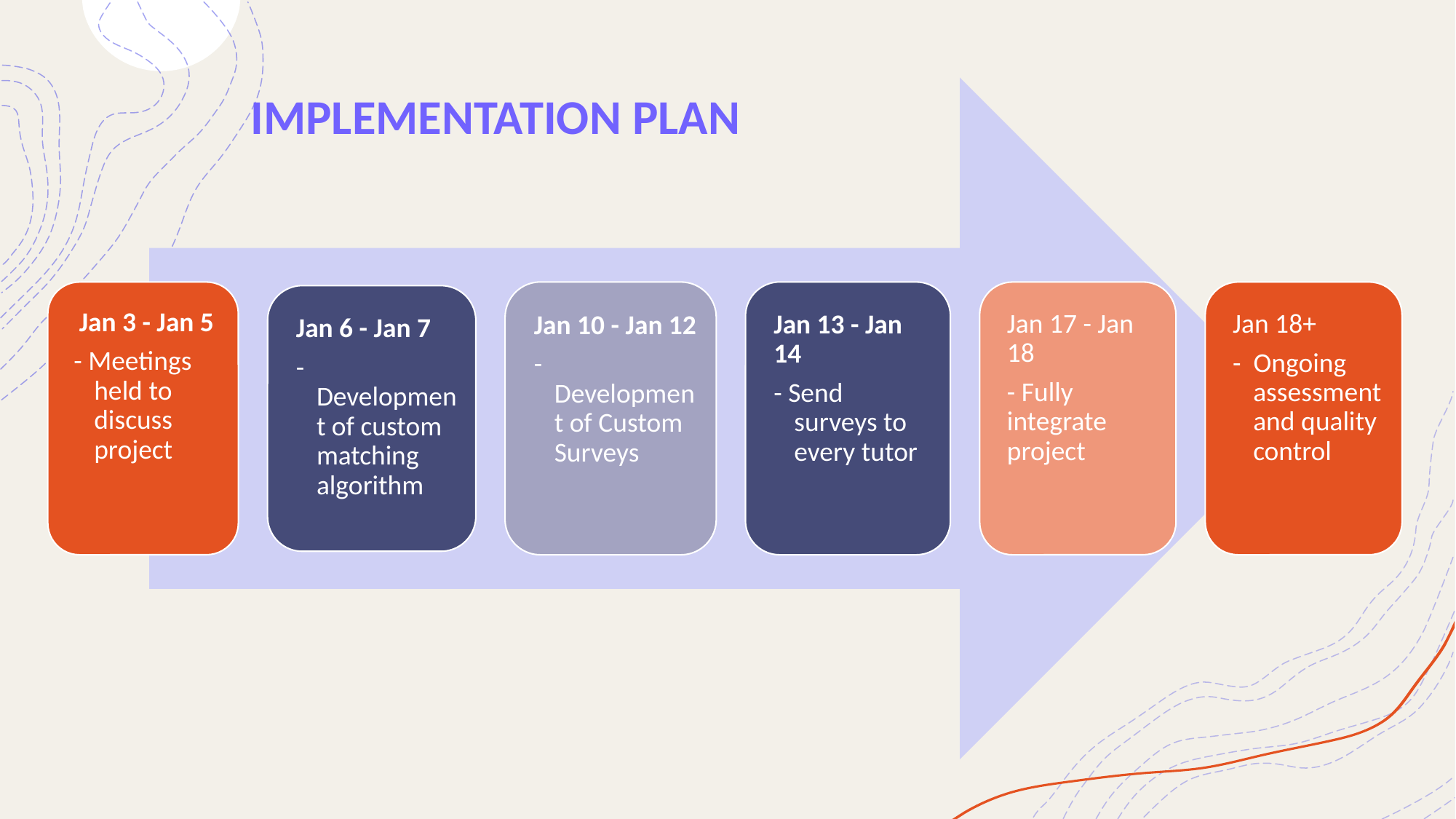

Jan 3 - Jan 5
- Meetings held to discuss project
Jan 6 - Jan 7
- Development of custom matching algorithm
Jan 10 - Jan 12
- Development of Custom Surveys
Jan 13 - Jan 14
- Send surveys to every tutor
Jan 17 - Jan 18
- Fully     integrate project

Jan 18+
-  Ongoing assessment and quality control
IMPLEMENTATION PLAN